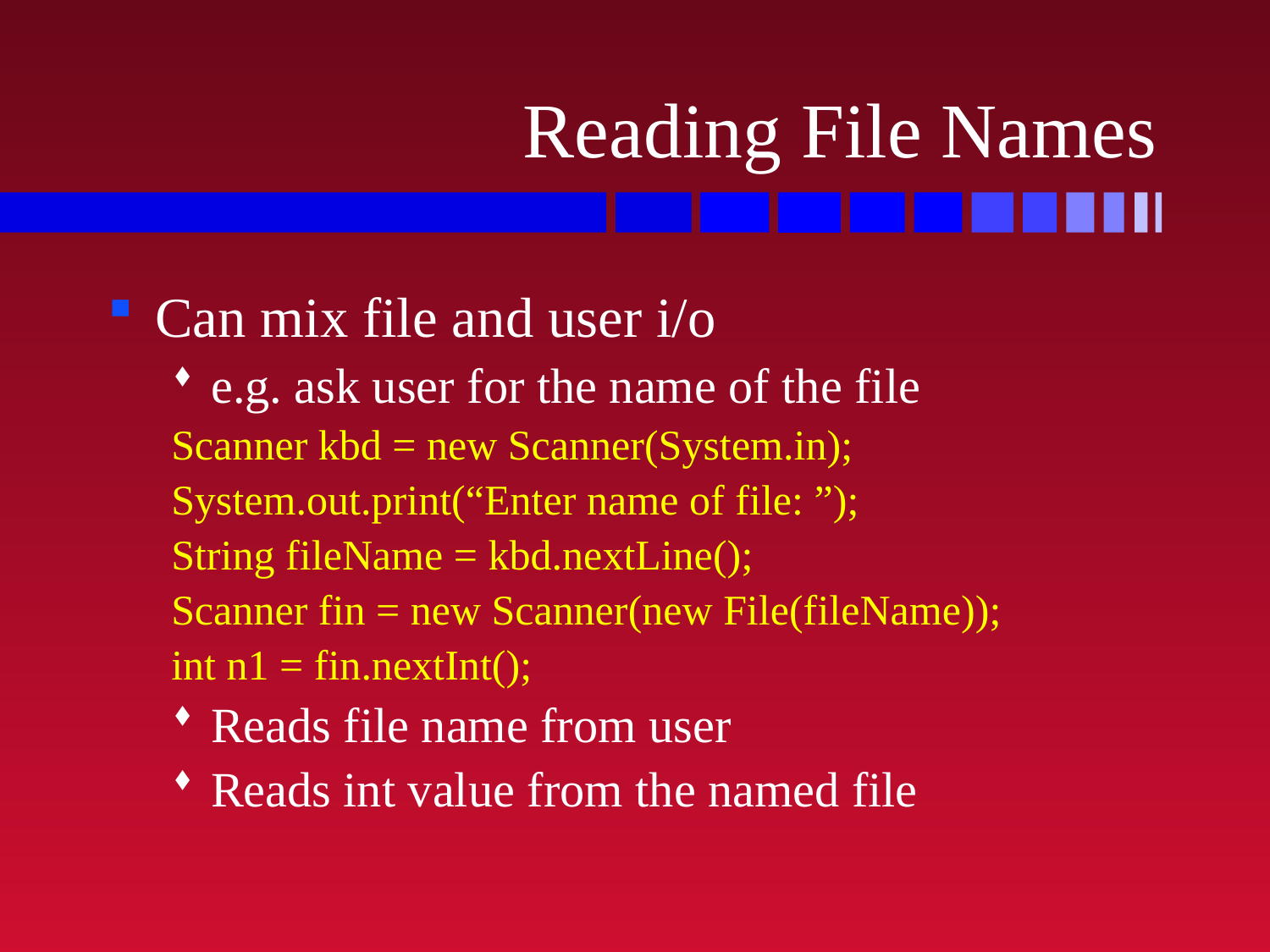

# Reading File Names
Can mix file and user i/o
e.g. ask user for the name of the file
Scanner kbd = new Scanner(System.in);
System.out.print(“Enter name of file: ”);
String fileName = kbd.nextLine();
Scanner fin = new Scanner(new File(fileName));
int n1 = fin.nextInt();
Reads file name from user
Reads int value from the named file